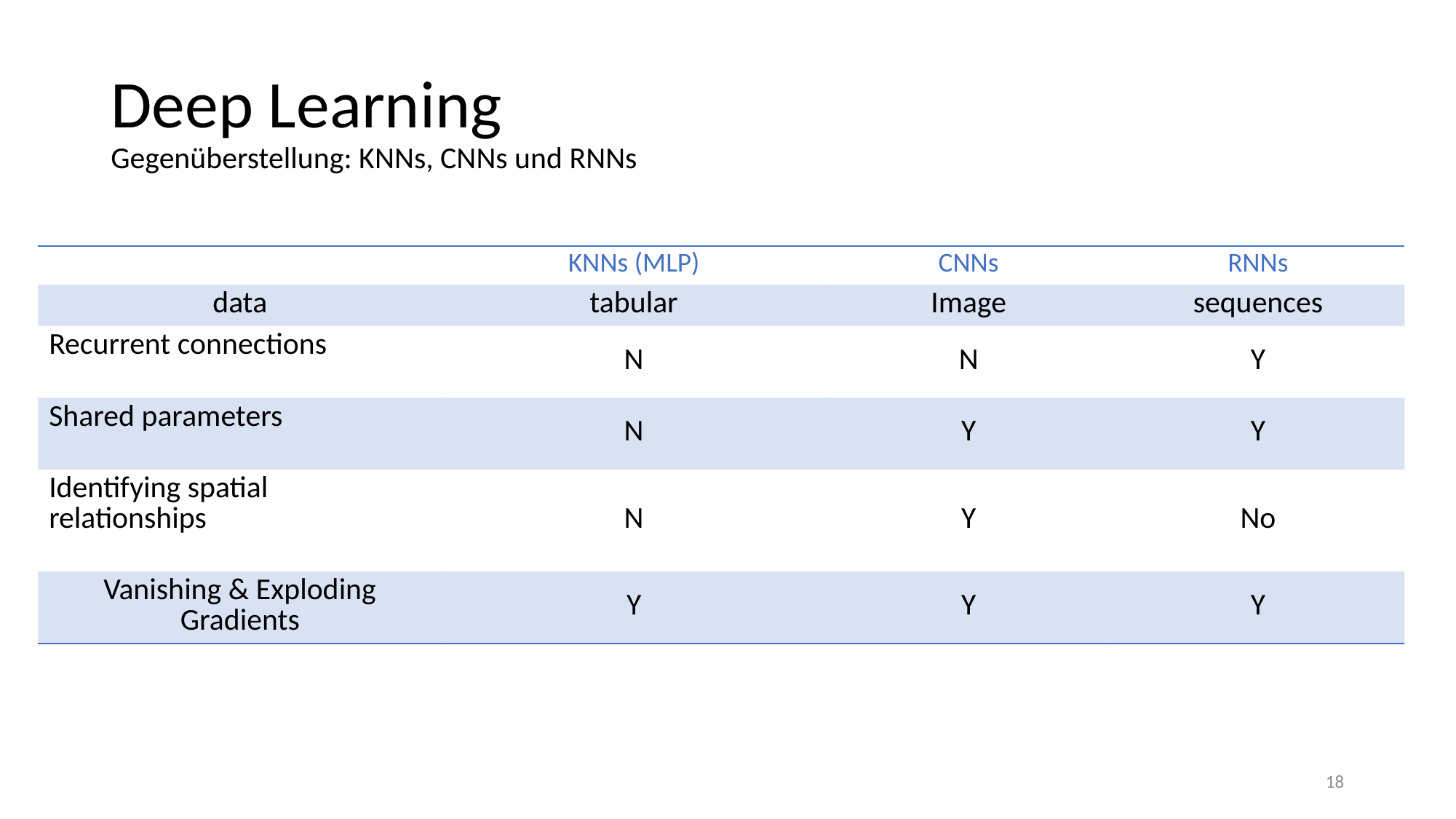

# Deep Learning Gegenüberstellung: KNNs, CNNs und RNNs
|  | KNNs (MLP) | CNNs | RNNs |
| --- | --- | --- | --- |
| data | tabular | Image | sequences |
| Recurrent connections | N | N | Y |
| Shared parameters | N | Y | Y |
| Identifying spatial relationships | N | Y | No |
| Vanishing & Exploding Gradients | Y | Y | Y |
18